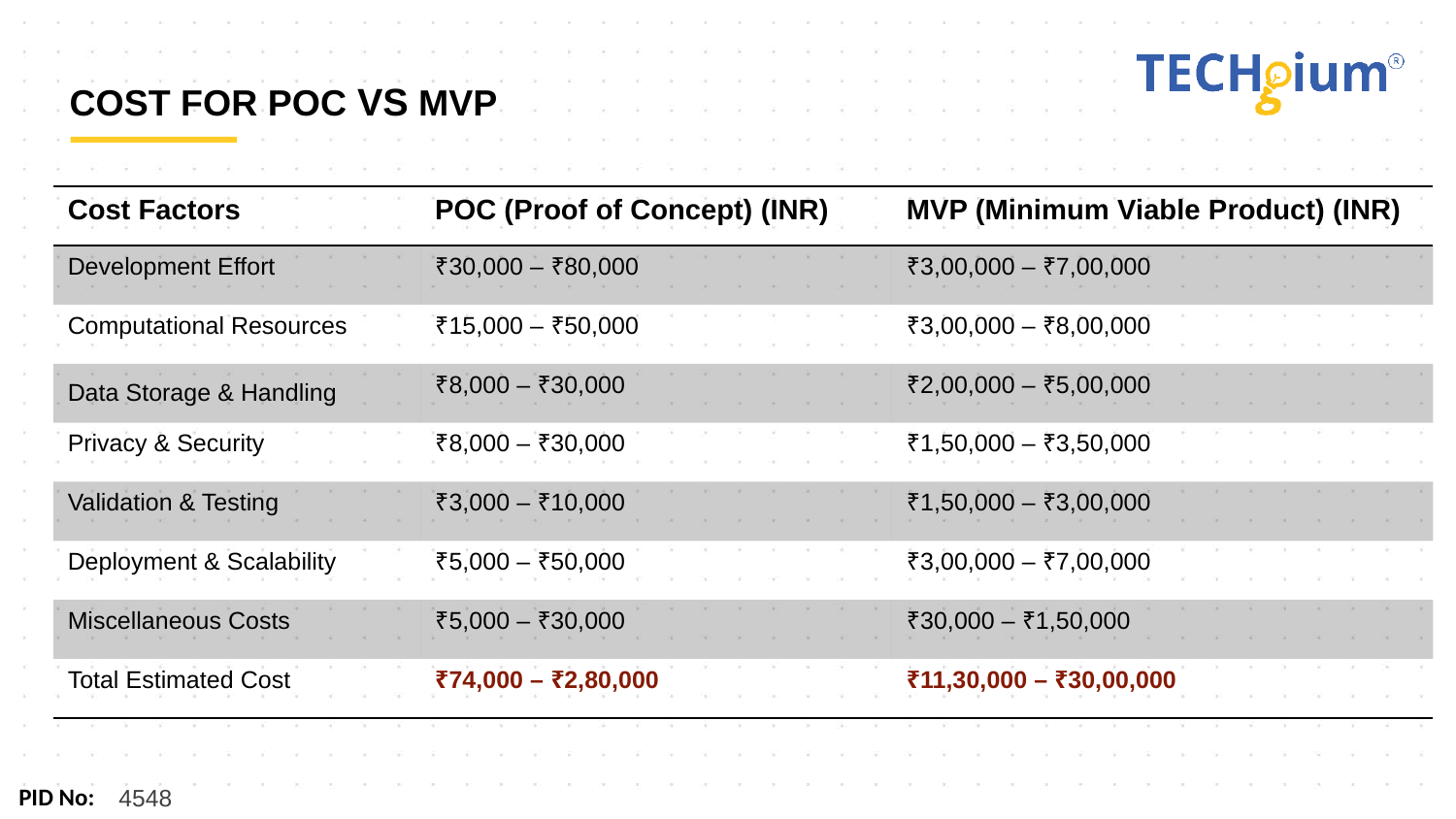

COST FOR POC VS MVP
| Cost Factors | POC (Proof of Concept) (INR) | MVP (Minimum Viable Product) (INR) |
| --- | --- | --- |
| Development Effort | ₹30,000 – ₹80,000 | ₹3,00,000 – ₹7,00,000 |
| Computational Resources | ₹15,000 – ₹50,000 | ₹3,00,000 – ₹8,00,000 |
| Data Storage & Handling | ₹8,000 – ₹30,000 | ₹2,00,000 – ₹5,00,000 |
| Privacy & Security | ₹8,000 – ₹30,000 | ₹1,50,000 – ₹3,50,000 |
| Validation & Testing | ₹3,000 – ₹10,000 | ₹1,50,000 – ₹3,00,000 |
| Deployment & Scalability | ₹5,000 – ₹50,000 | ₹3,00,000 – ₹7,00,000 |
| Miscellaneous Costs | ₹5,000 – ₹30,000 | ₹30,000 – ₹1,50,000 |
| Total Estimated Cost | ₹74,000 – ₹2,80,000 | ₹11,30,000 – ₹30,00,000 |
4548